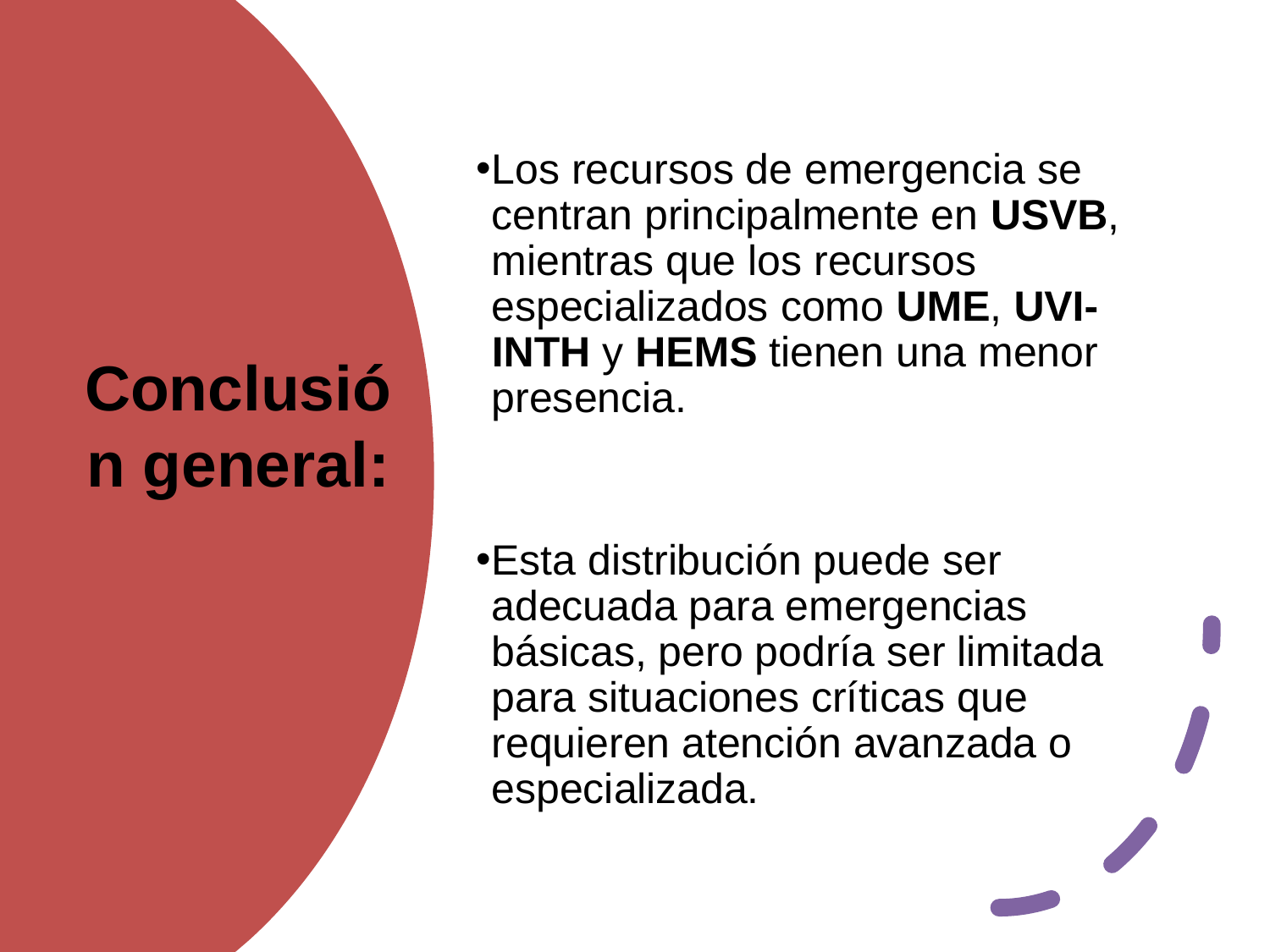

Los recursos de emergencia se centran principalmente en USVB, mientras que los recursos especializados como UME, UVI-INTH y HEMS tienen una menor presencia.

Esta distribución puede ser adecuada para emergencias básicas, pero podría ser limitada para situaciones críticas que requieren atención avanzada o especializada.

# Conclusión general: